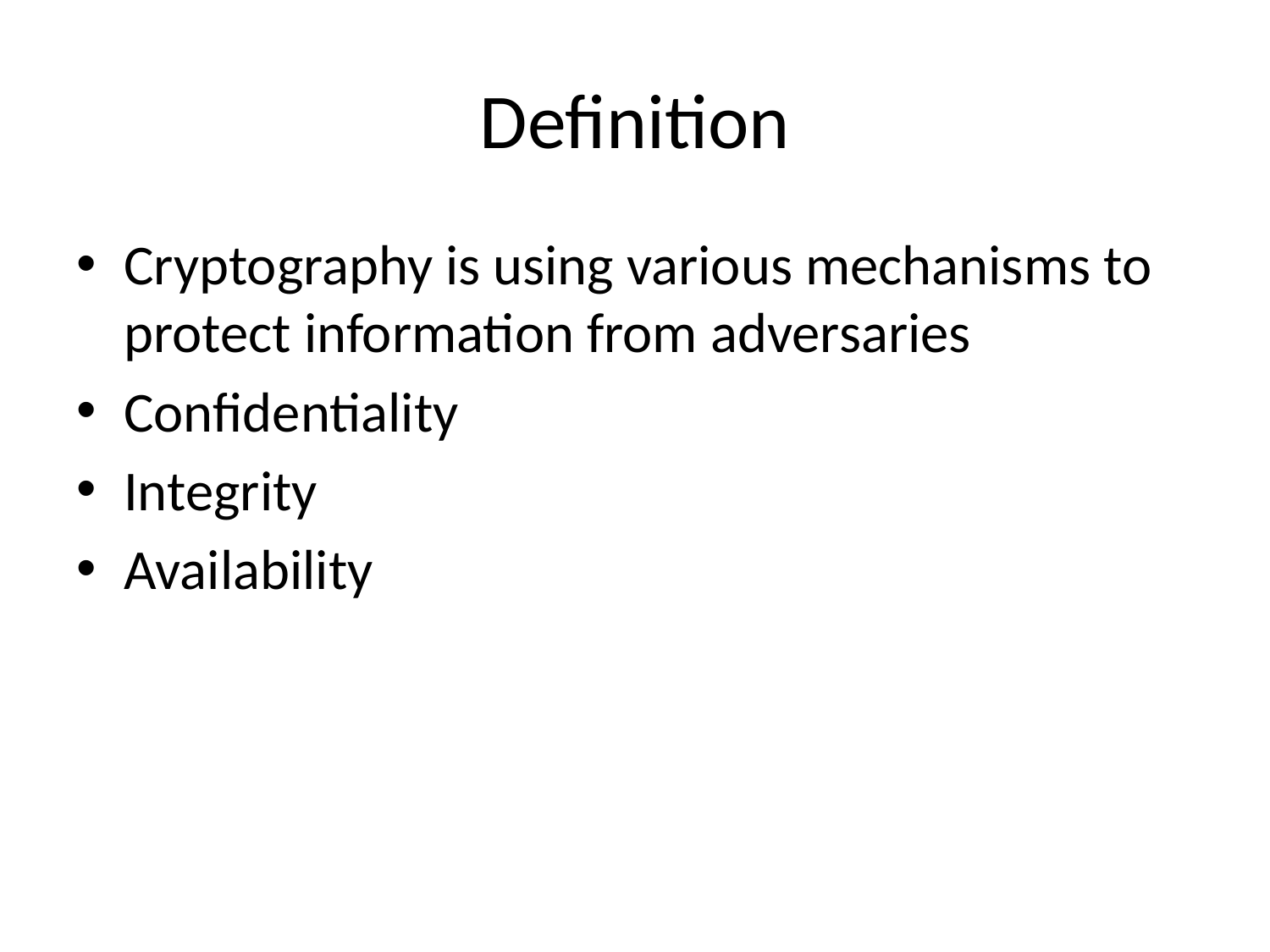

# Definition
Cryptography is using various mechanisms to protect information from adversaries
Confidentiality
Integrity
Availability